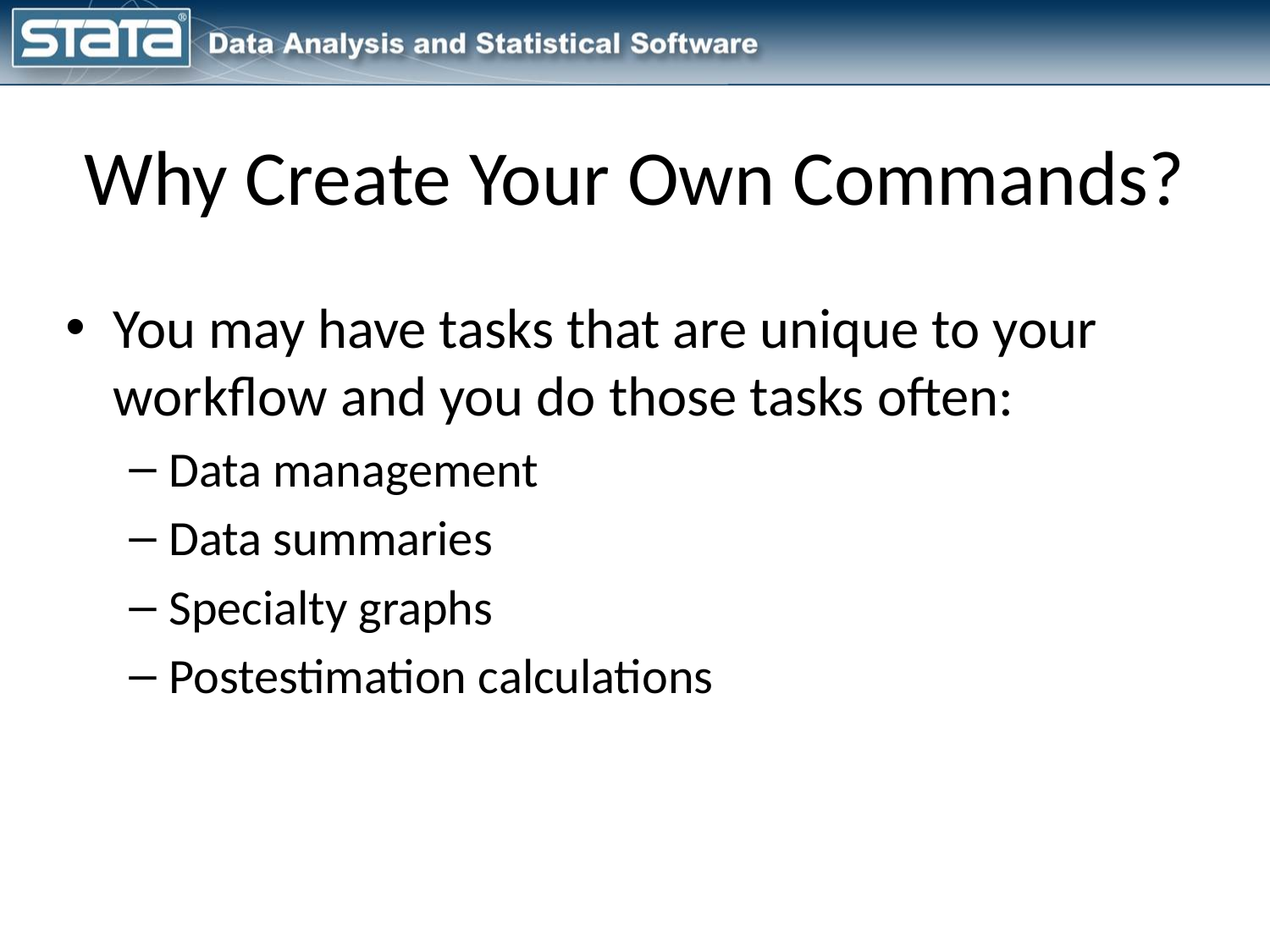

# Why Create Your Own Commands?
You may have tasks that are unique to your workflow and you do those tasks often:
Data management
Data summaries
Specialty graphs
Postestimation calculations